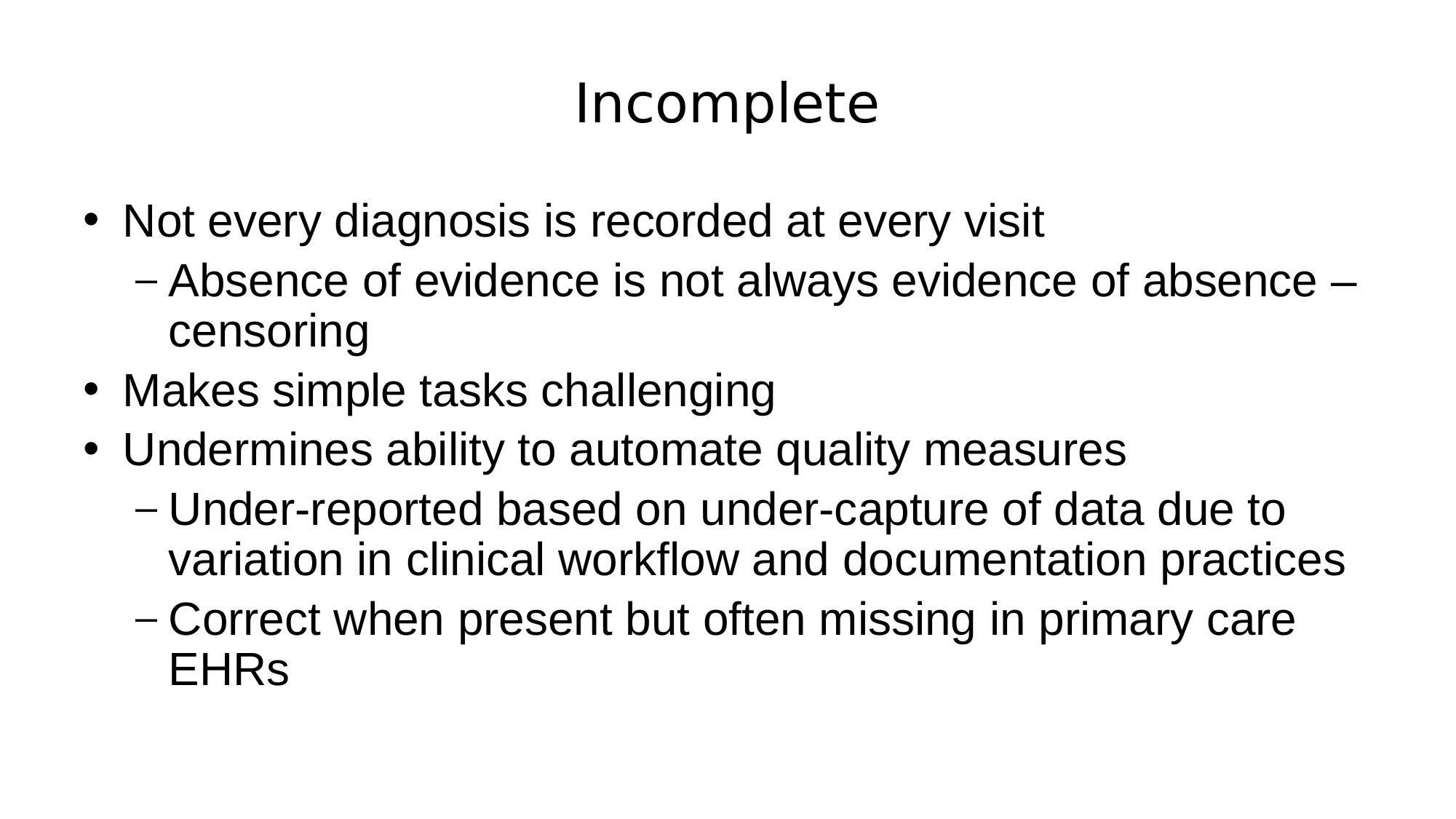

# Incomplete
Not every diagnosis is recorded at every visit
Absence of evidence is not always evidence of absence – censoring
Makes simple tasks challenging
Undermines ability to automate quality measures
Under-reported based on under-capture of data due to variation in clinical workflow and documentation practices
Correct when present but often missing in primary care EHRs